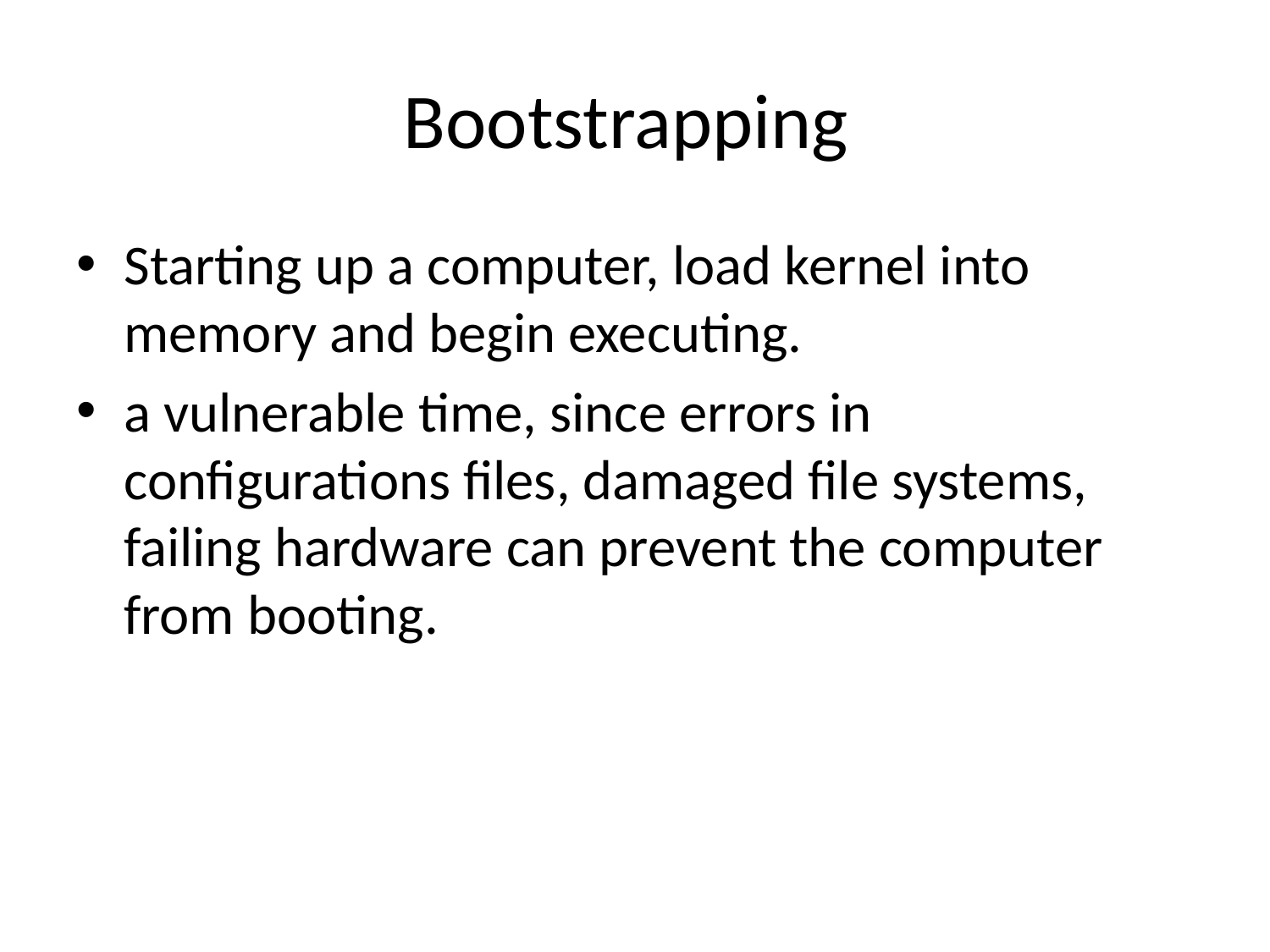

# Bootstrapping
Starting up a computer, load kernel into memory and begin executing.
a vulnerable time, since errors in configurations files, damaged file systems, failing hardware can prevent the computer from booting.